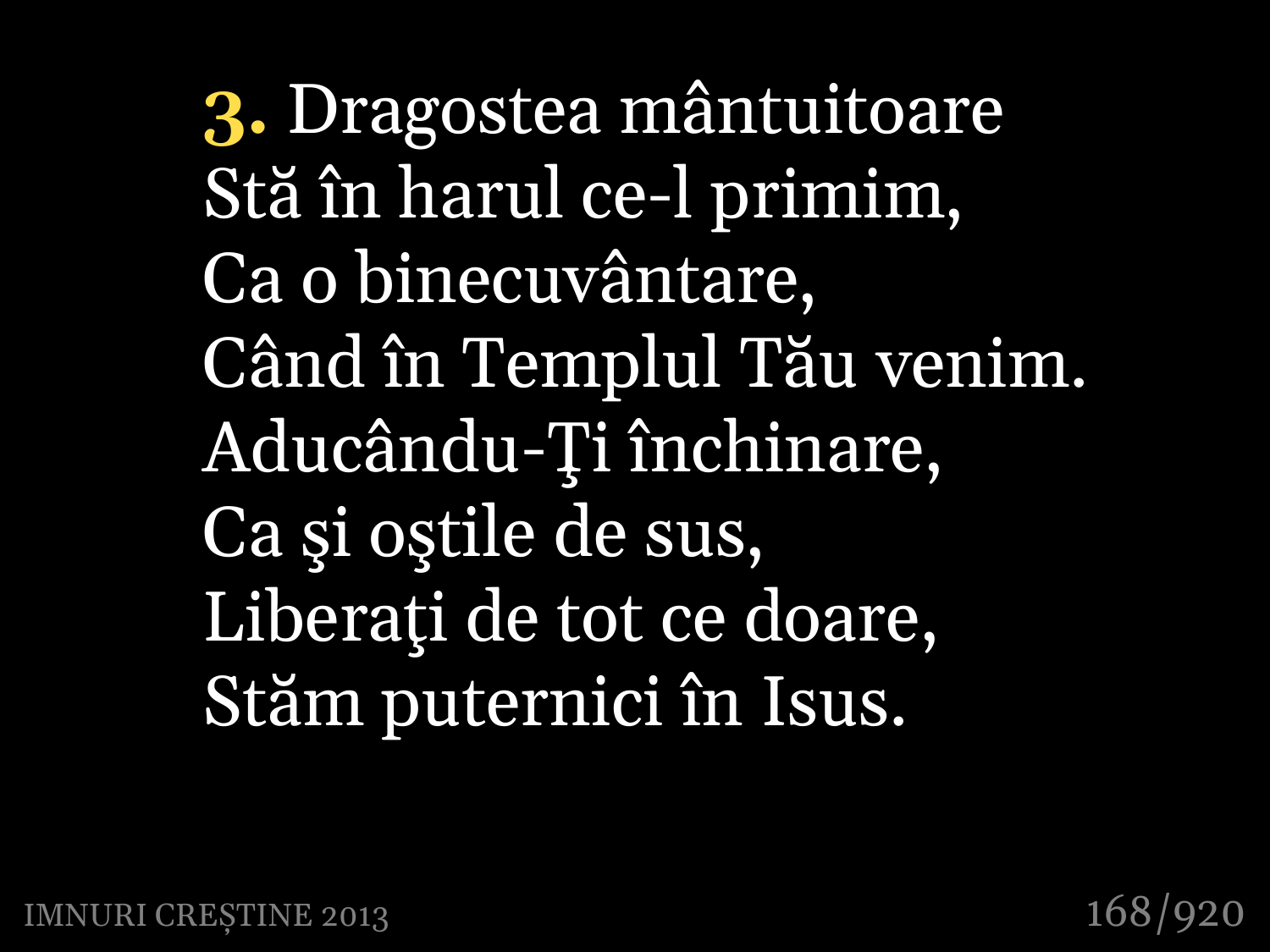

3. Dragostea mântuitoare
Stă în harul ce-l primim,
Ca o binecuvântare,
Când în Templul Tău venim.
Aducându-Ţi închinare,
Ca şi oştile de sus,
Liberaţi de tot ce doare,
Stăm puternici în Isus.
168/920
IMNURI CREȘTINE 2013